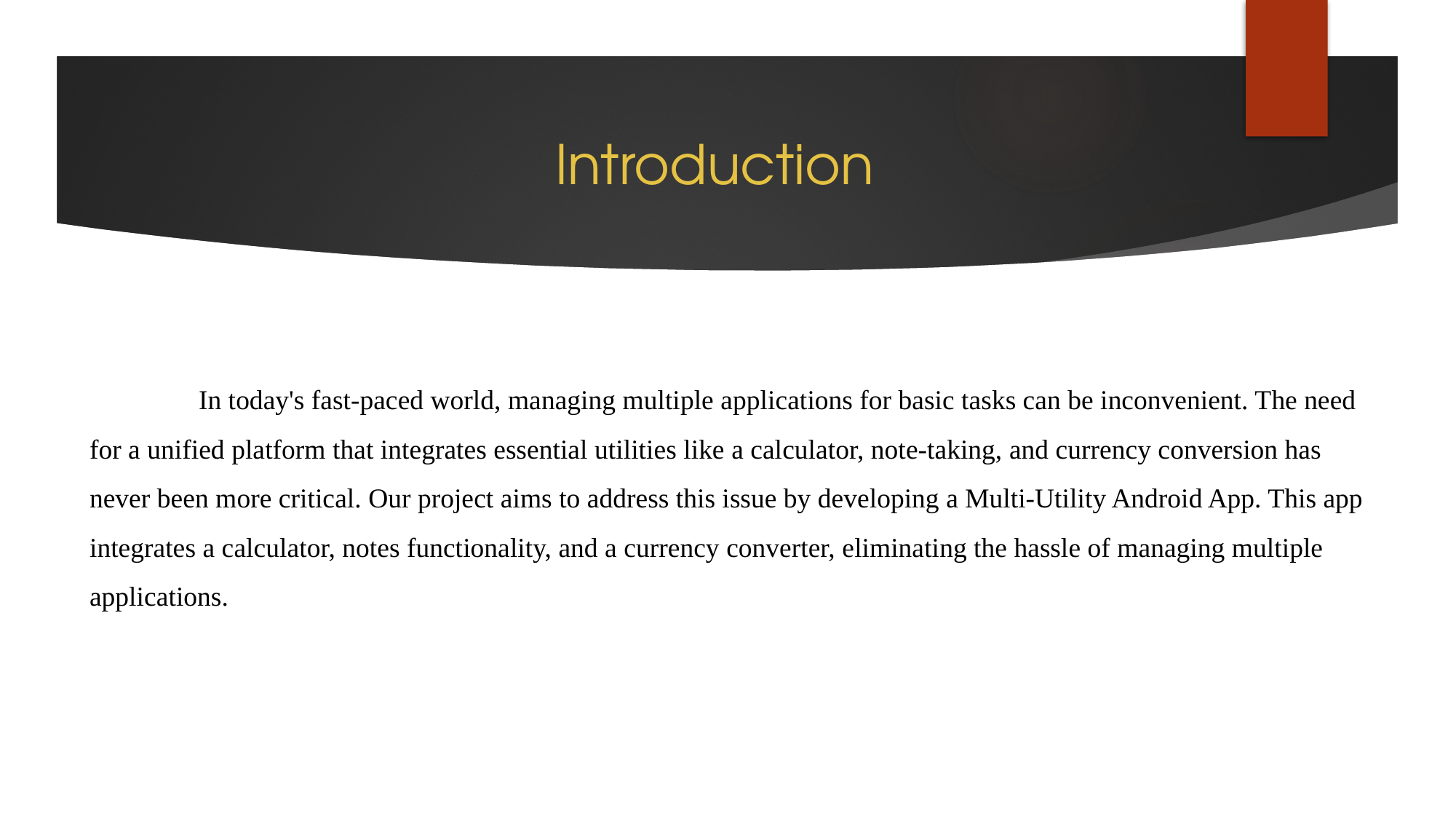

# Introduction
	In today's fast-paced world, managing multiple applications for basic tasks can be inconvenient. The need for a unified platform that integrates essential utilities like a calculator, note-taking, and currency conversion has never been more critical. Our project aims to address this issue by developing a Multi-Utility Android App. This app integrates a calculator, notes functionality, and a currency converter, eliminating the hassle of managing multiple applications.